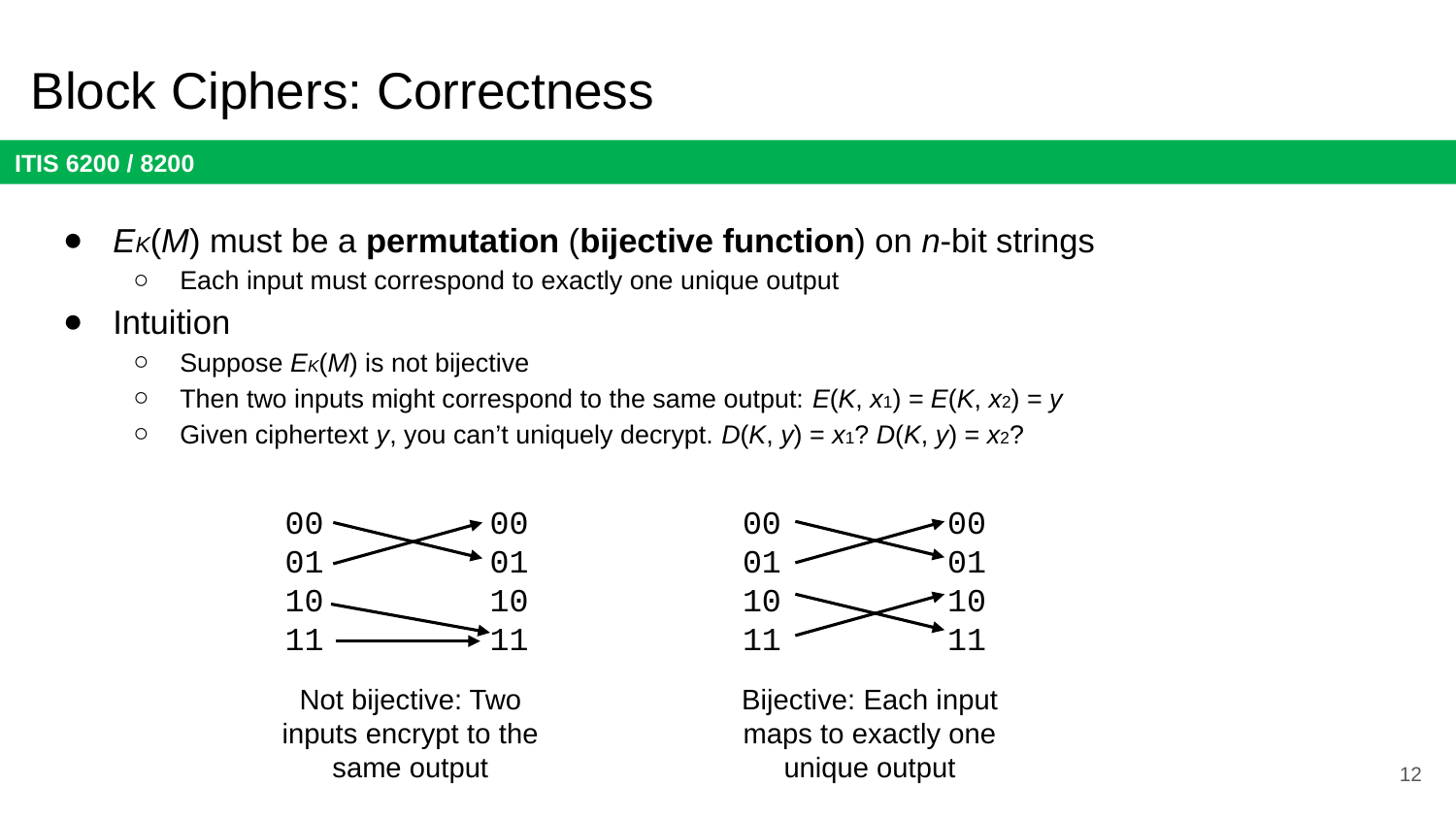

# Block Ciphers: Correctness
EK(M) must be a permutation (bijective function) on n-bit strings
Each input must correspond to exactly one unique output
Intuition
Suppose EK(M) is not bijective
Then two inputs might correspond to the same output: E(K, x1) = E(K, x2) = y
Given ciphertext y, you can’t uniquely decrypt. D(K, y) = x1? D(K, y) = x2?
00
01
10
11
00
01
10
11
00
01
10
11
00
01
10
11
Not bijective: Two inputs encrypt to the same output
Bijective: Each input maps to exactly one unique output
12